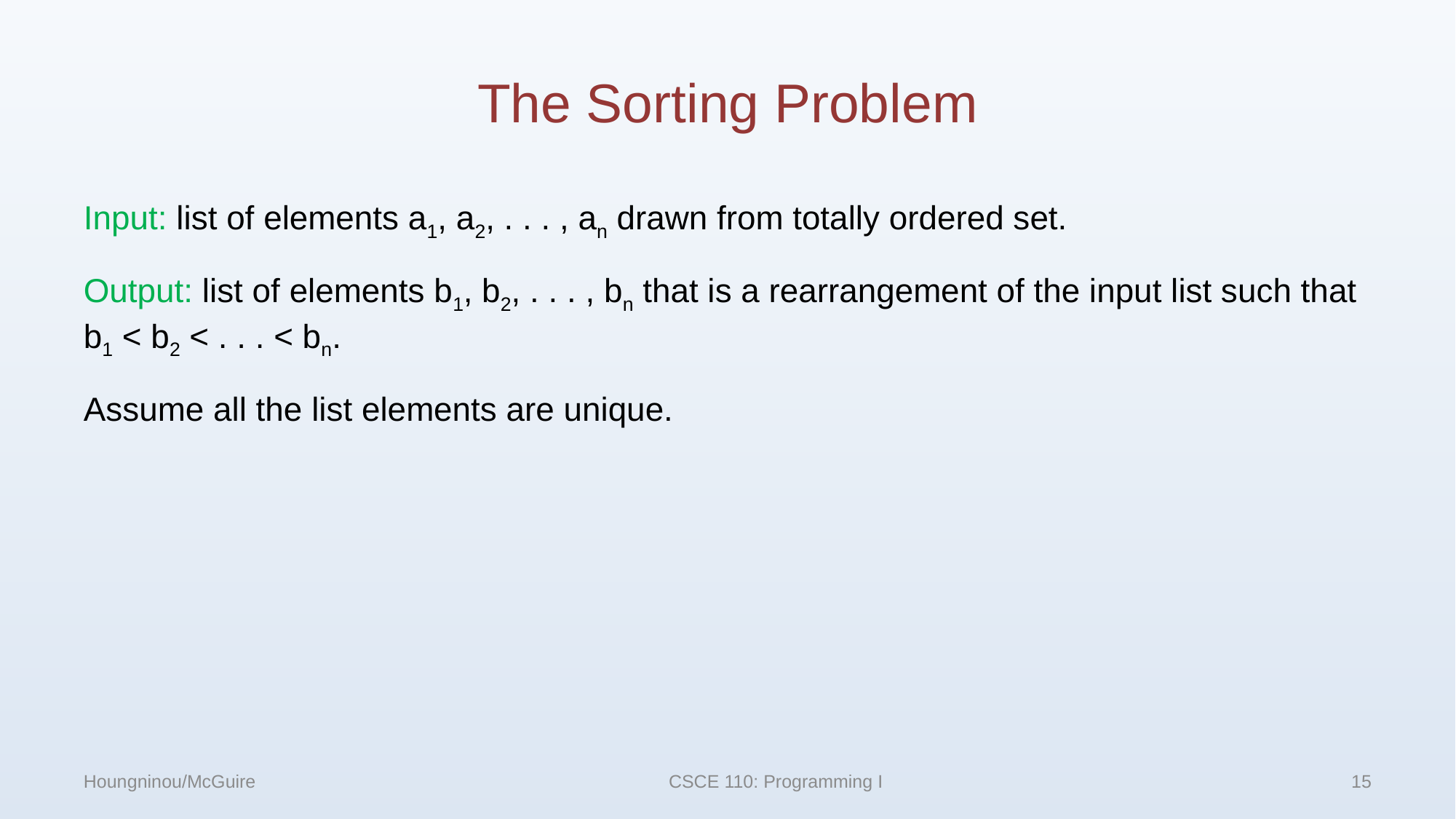

# The Sorting Problem
Input: list of elements a1, a2, . . . , an drawn from totally ordered set.
Output: list of elements b1, b2, . . . , bn that is a rearrangement of the input list such that b1 < b2 < . . . < bn.
Assume all the list elements are unique.
Houngninou/McGuire
CSCE 110: Programming I
15